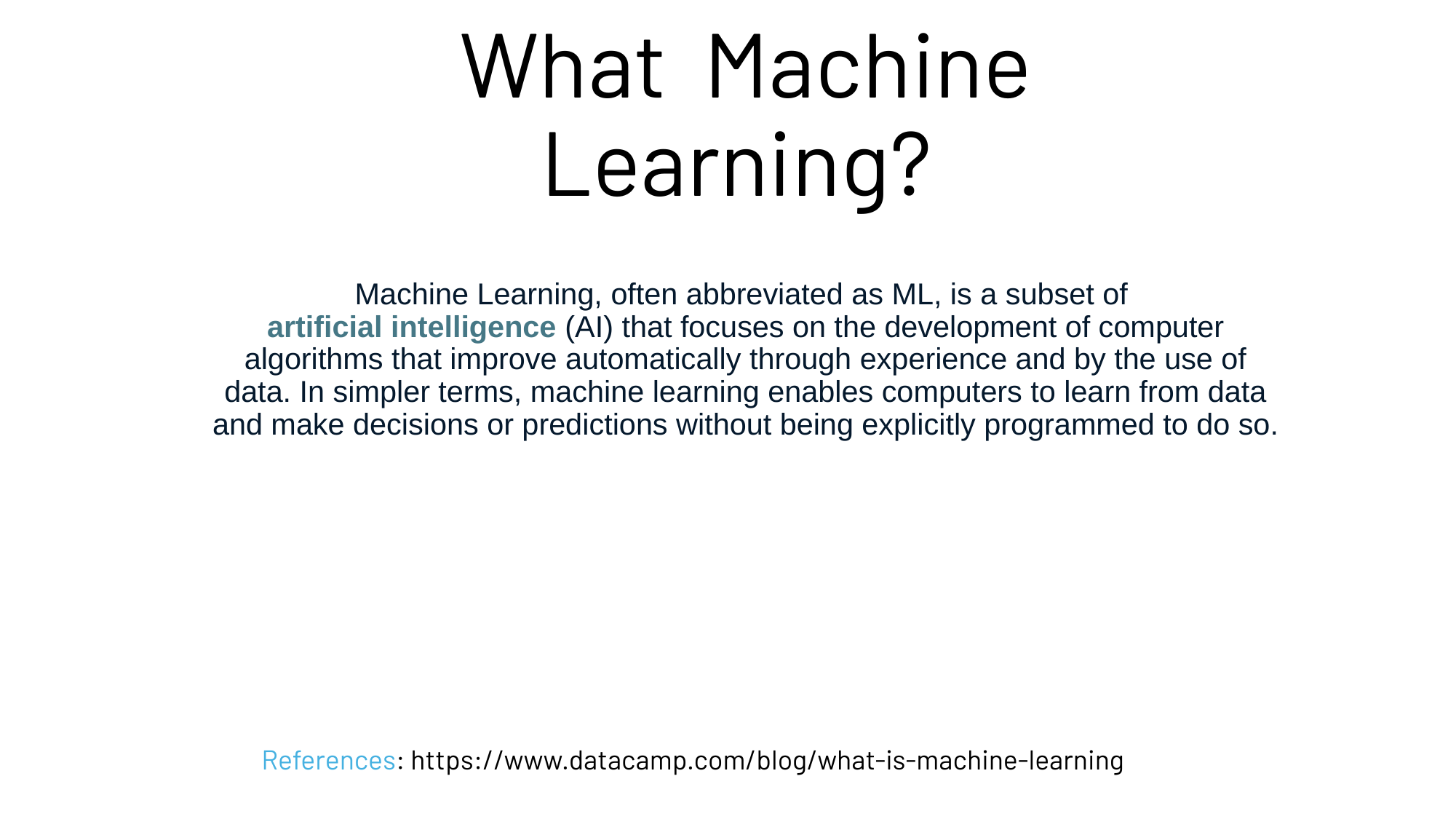

# What  Machine Learning?
Machine Learning, often abbreviated as ML, is a subset of artificial intelligence (AI) that focuses on the development of computer algorithms that improve automatically through experience and by the use of data. In simpler terms, machine learning enables computers to learn from data and make decisions or predictions without being explicitly programmed to do so.
References: https://www.datacamp.com/blog/what-is-machine-learning